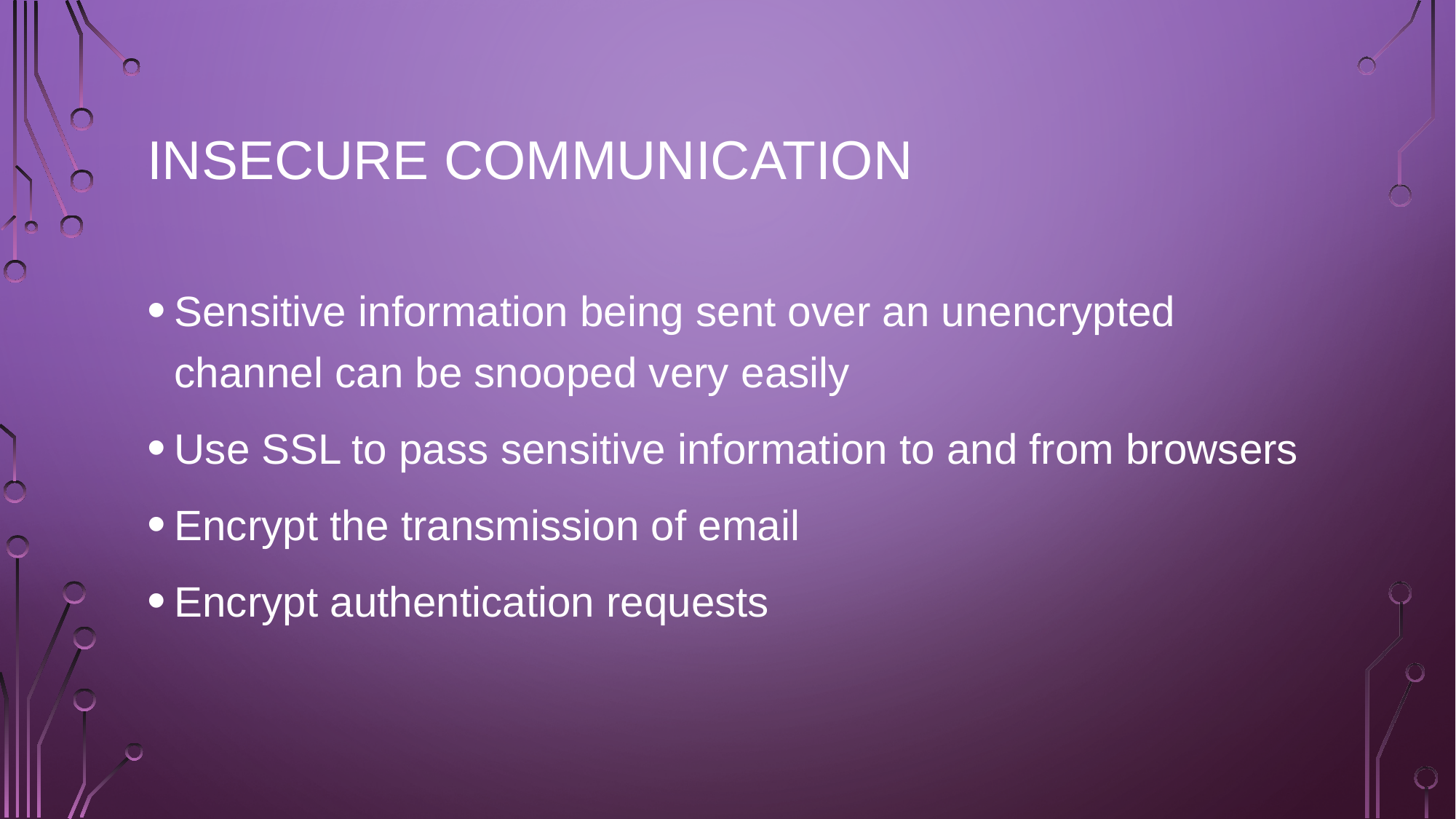

# Insecure Communication
Sensitive information being sent over an unencrypted channel can be snooped very easily
Use SSL to pass sensitive information to and from browsers
Encrypt the transmission of email
Encrypt authentication requests